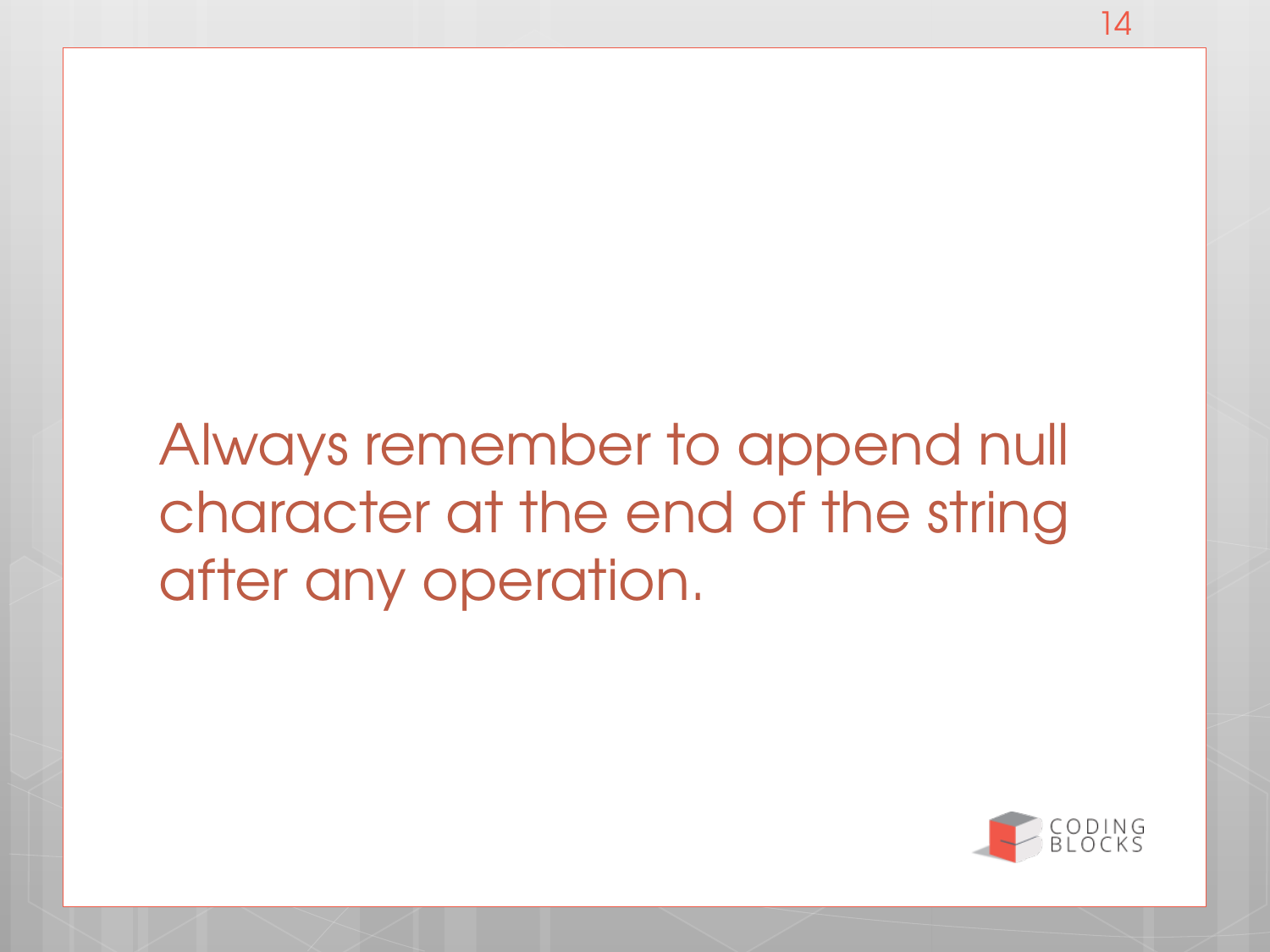

14
# Always remember to append null character at the end of the string after any operation.